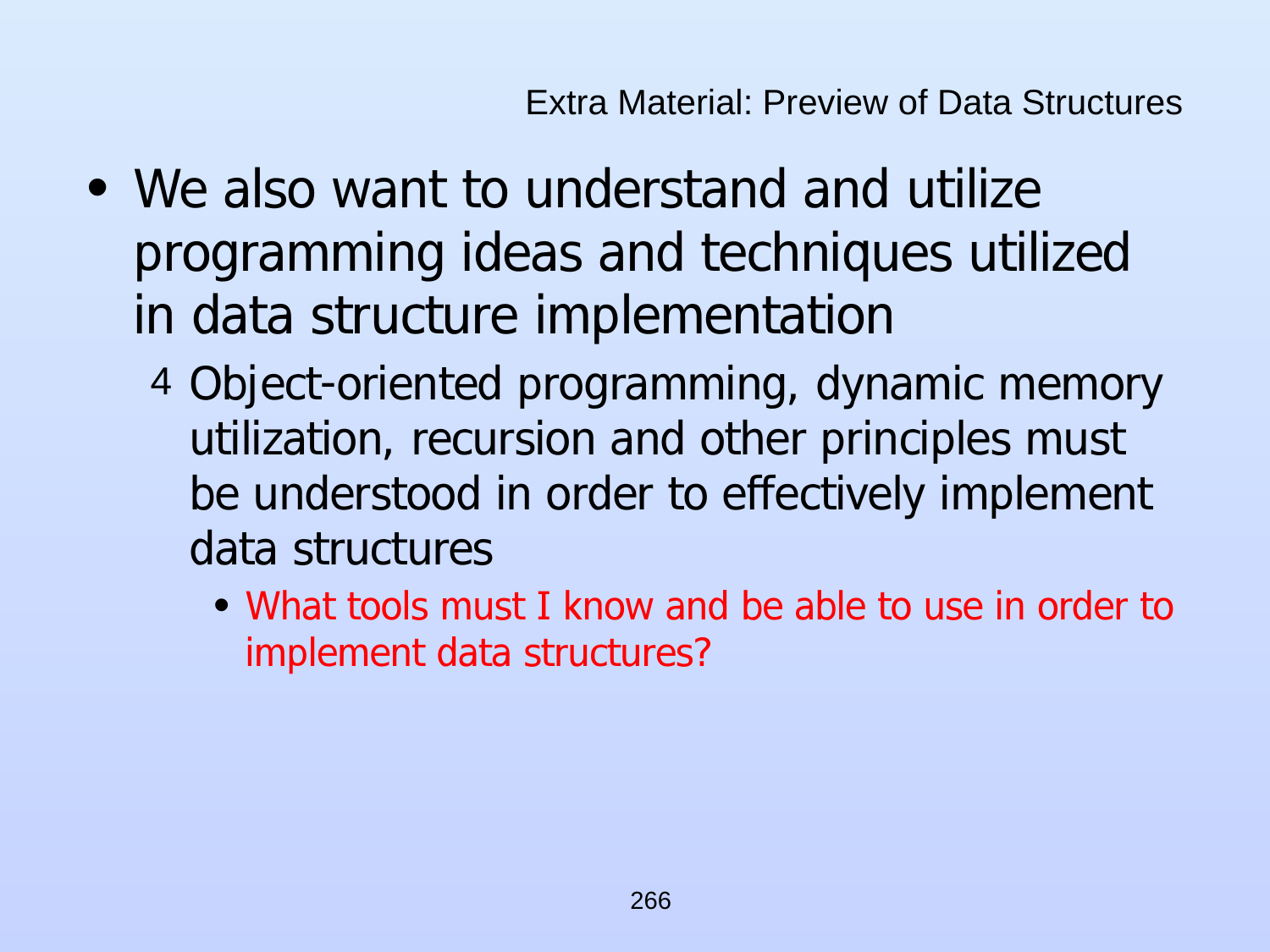

# Extra Material: Preview of Data Structures
We also want to understand and utilize programming ideas and techniques utilized in data structure implementation
Object-oriented programming, dynamic memory utilization, recursion and other principles must be understood in order to effectively implement data structures
What tools must I know and be able to use in order to implement data structures?
266